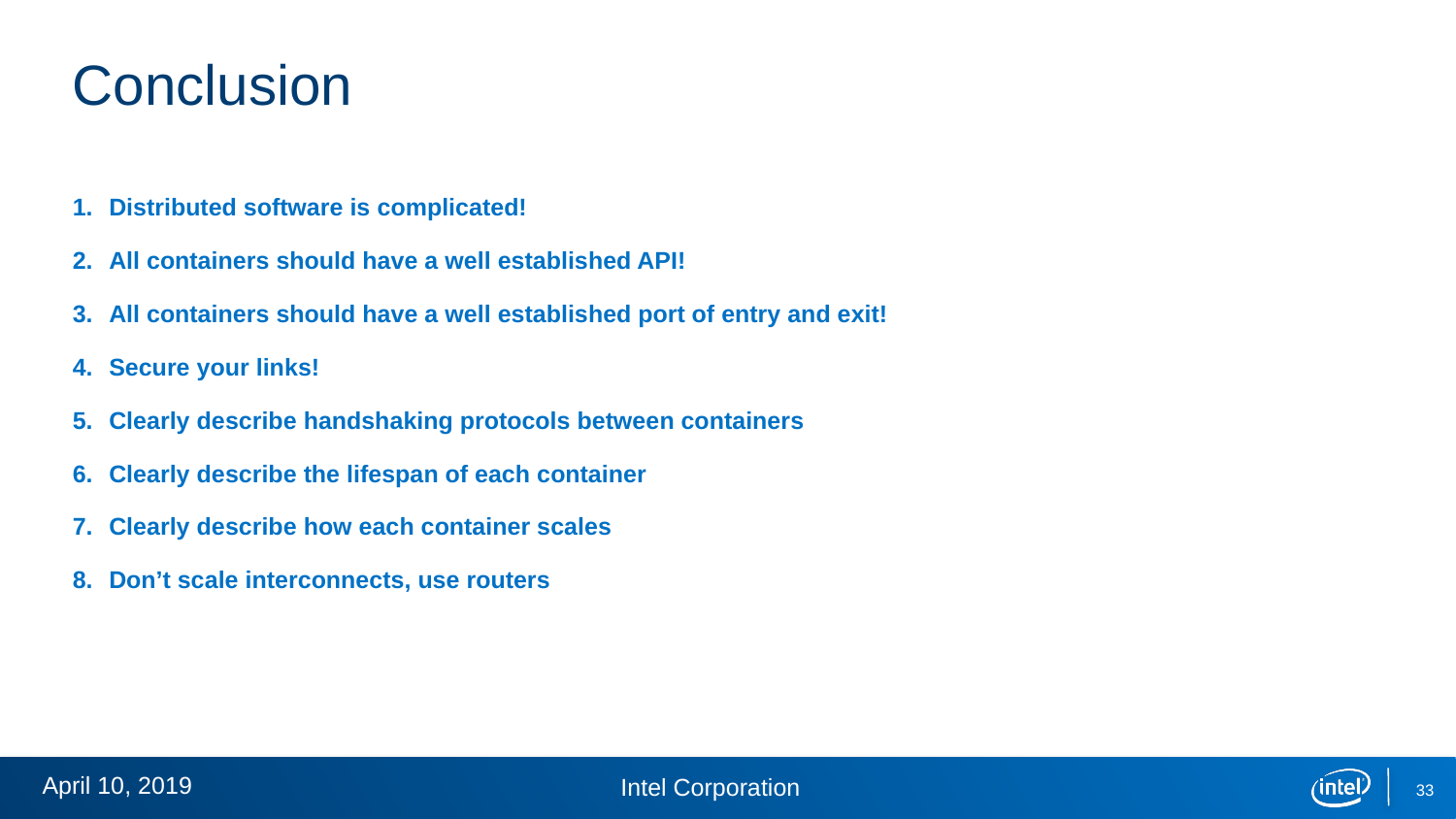

# Conclusion
Distributed software is complicated!
All containers should have a well established API!
All containers should have a well established port of entry and exit!
Secure your links!
Clearly describe handshaking protocols between containers
Clearly describe the lifespan of each container
Clearly describe how each container scales
Don’t scale interconnects, use routers

April 10, 2019
Intel Corporation
33